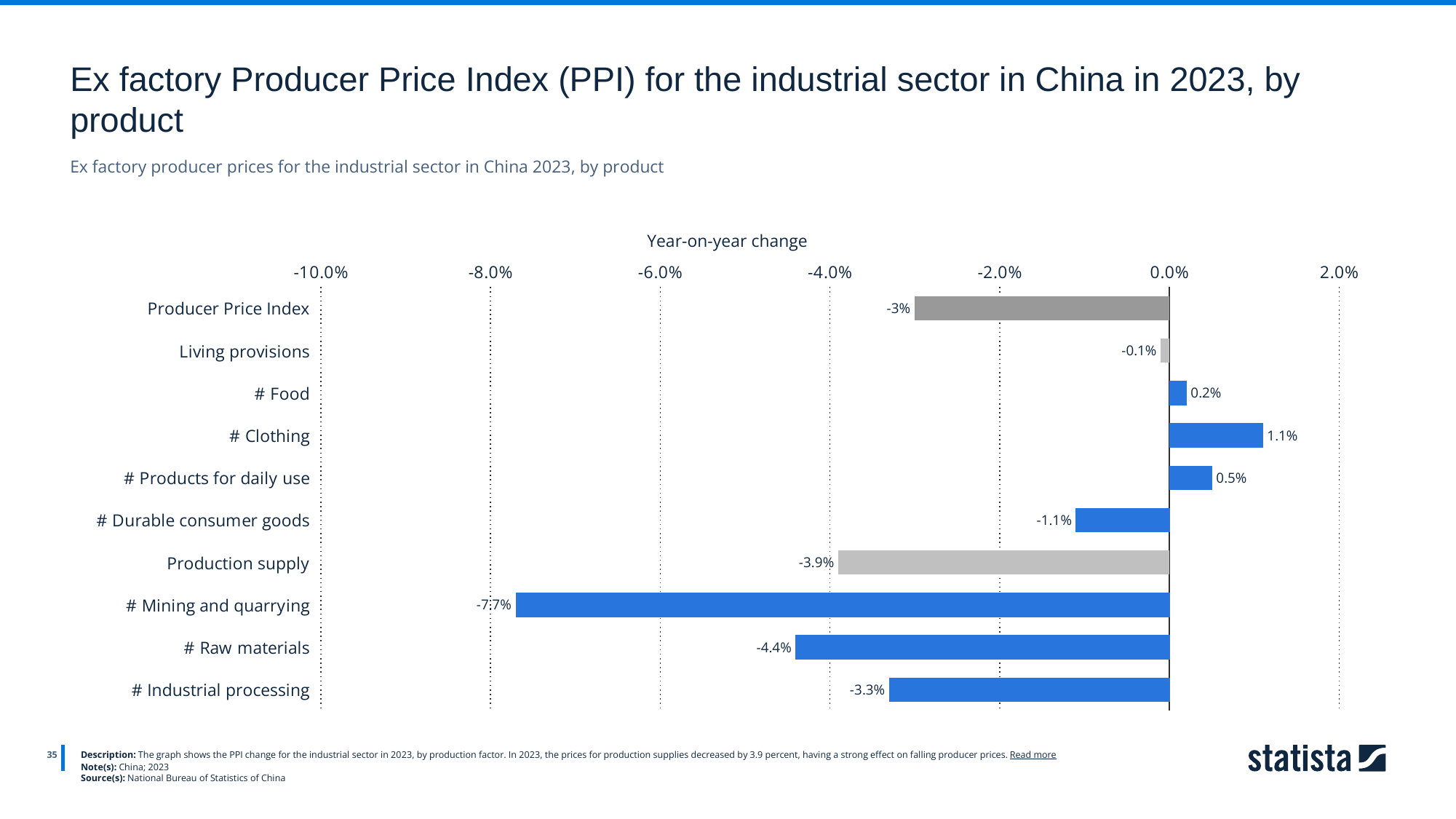

Ex factory Producer Price Index (PPI) for the industrial sector in China in 2023, by product
Ex factory producer prices for the industrial sector in China 2023, by product
Year-on-year change

### Chart

| Category | 2023 |
|---|---|
| Producer Price Index | -0.03 |
| Living provisions | -0.001 |
| # Food | 0.002 |
| # Clothing | 0.011 |
| # Products for daily use | 0.005 |
| # Durable consumer goods | -0.011 |
| Production supply | -0.039 |
| # Mining and quarrying | -0.077 |
| # Raw materials | -0.044 |
| # Industrial processing | -0.033 |
35
Description: The graph shows the PPI change for the industrial sector in 2023, by production factor. In 2023, the prices for production supplies decreased by 3.9 percent, having a strong effect on falling producer prices. Read more
Note(s): China; 2023
Source(s): National Bureau of Statistics of China